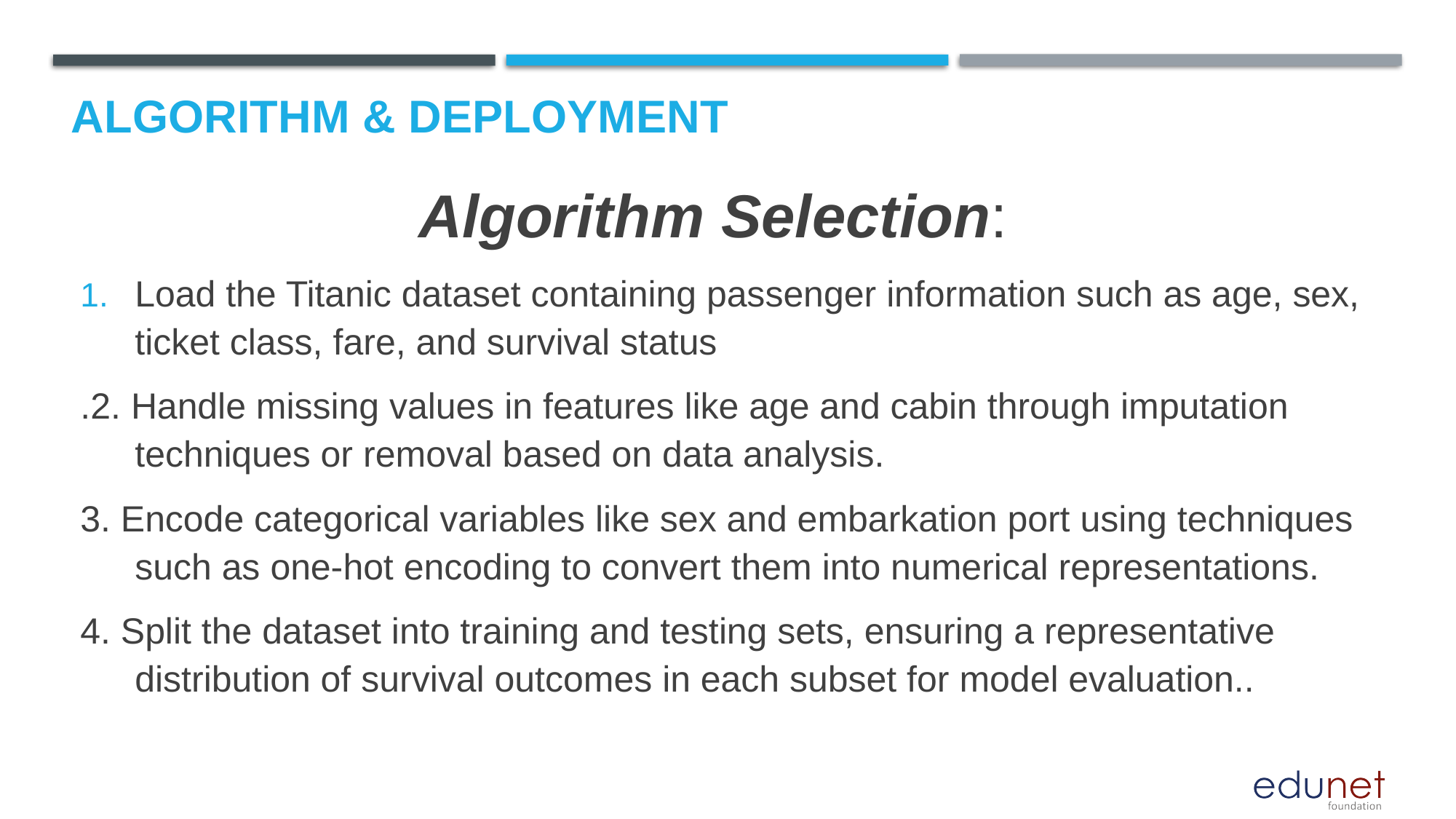

# Algorithm & Deployment
                    Algorithm Selection:
Load the Titanic dataset containing passenger information such as age, sex, ticket class, fare, and survival status
.2. Handle missing values in features like age and cabin through imputation techniques or removal based on data analysis.
3. Encode categorical variables like sex and embarkation port using techniques such as one-hot encoding to convert them into numerical representations.
4. Split the dataset into training and testing sets, ensuring a representative distribution of survival outcomes in each subset for model evaluation..